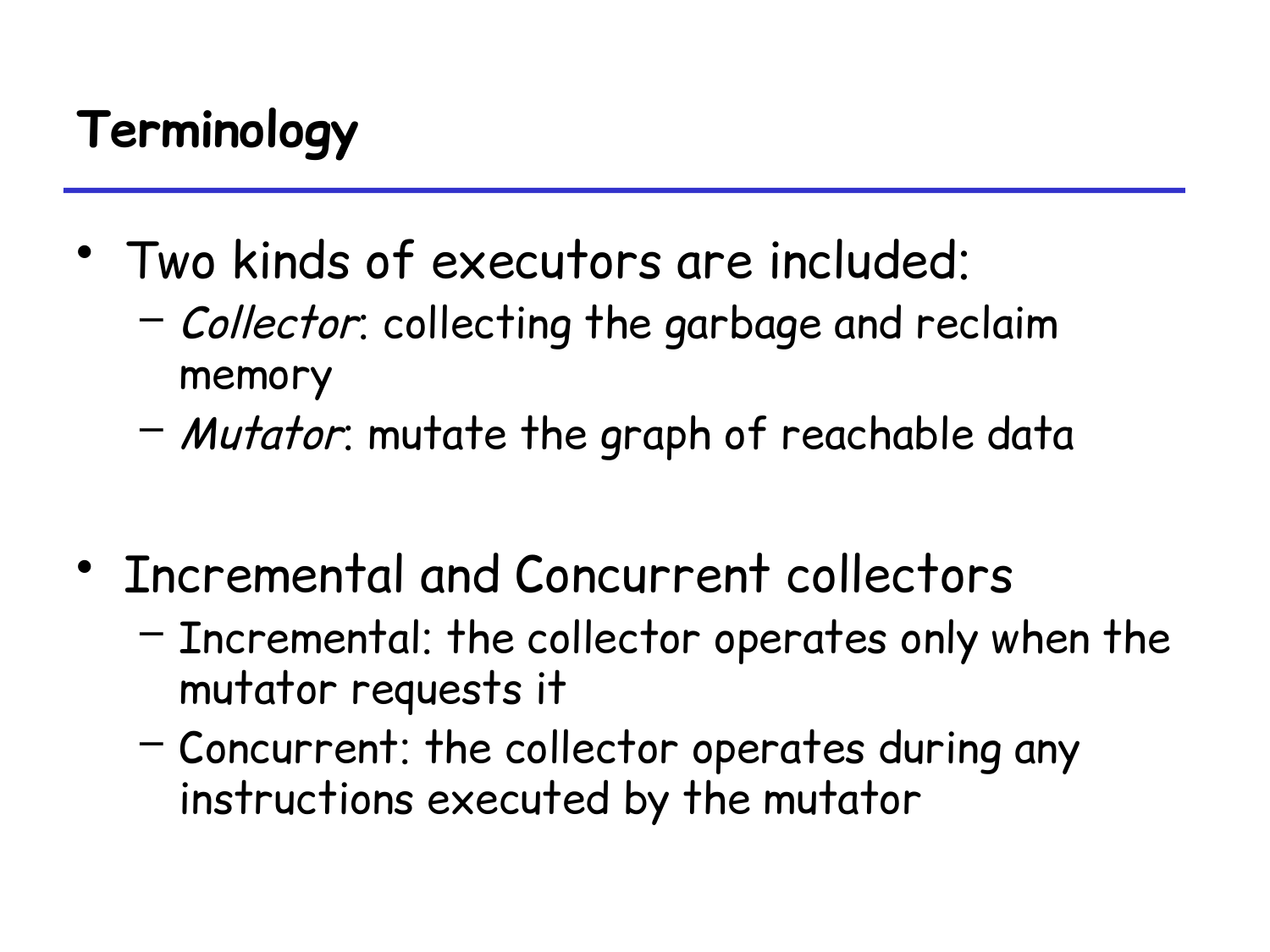

# Terminology
Two kinds of executors are included:
Collector: collecting the garbage and reclaim memory
Mutator: mutate the graph of reachable data

Incremental and Concurrent collectors
Incremental: the collector operates only when the mutator requests it
Concurrent: the collector operates during any instructions executed by the mutator

35